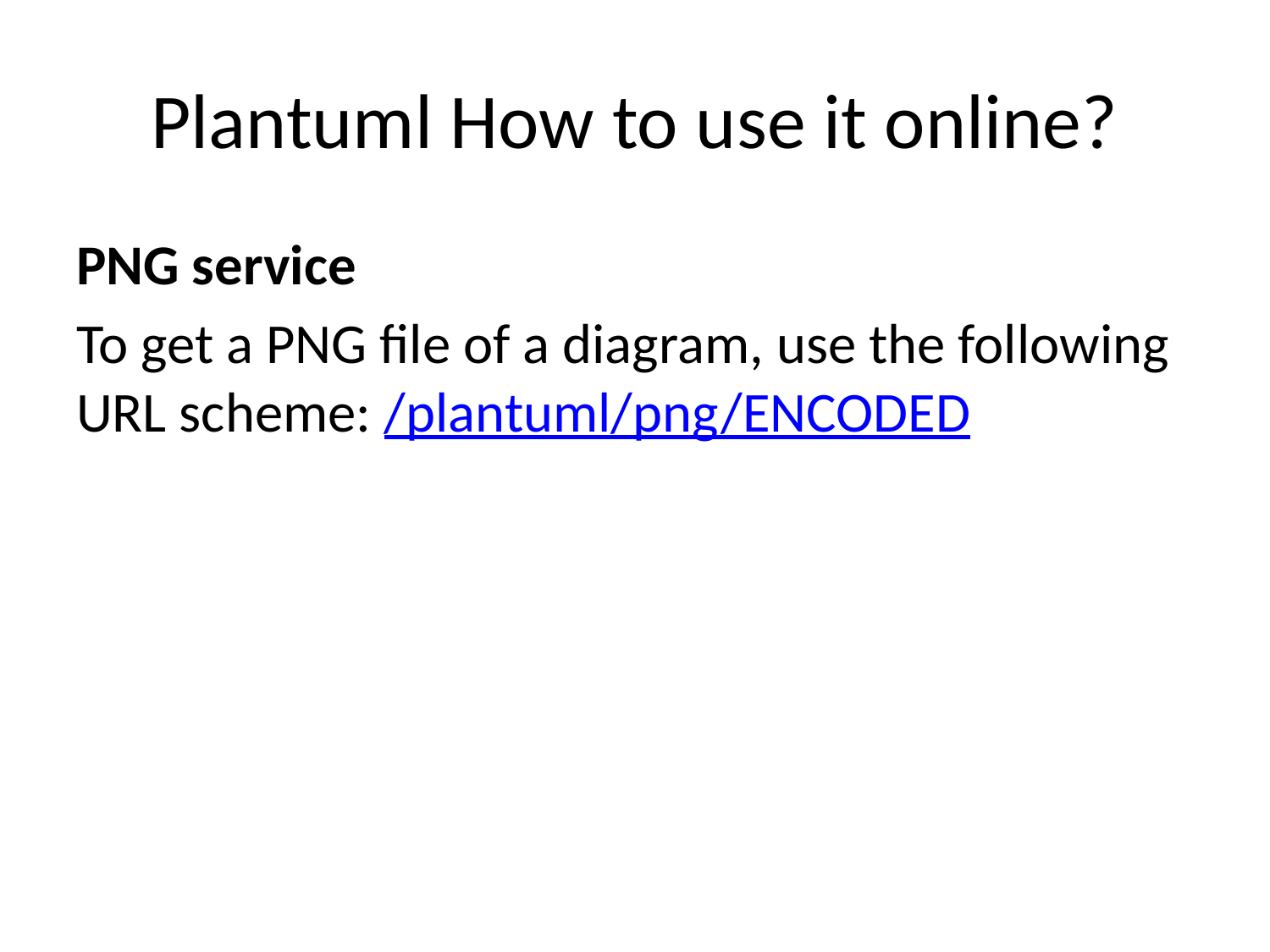

# Plantuml How to use it online?
PNG service
To get a PNG file of a diagram, use the following URL scheme: /plantuml/png/ENCODED